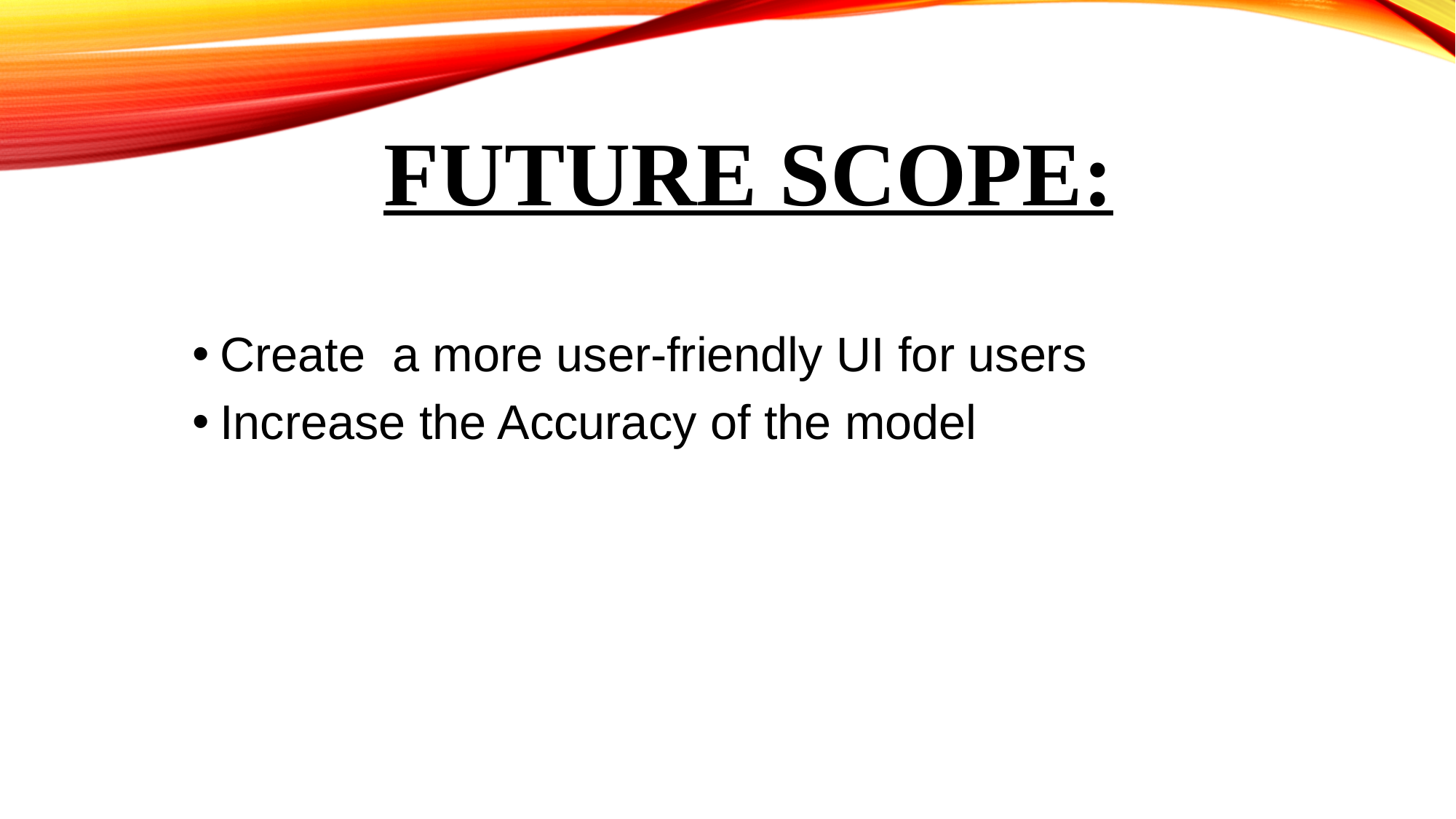

# Future scope:

Create  a more user-friendly UI for users
Increase the Accuracy of the model